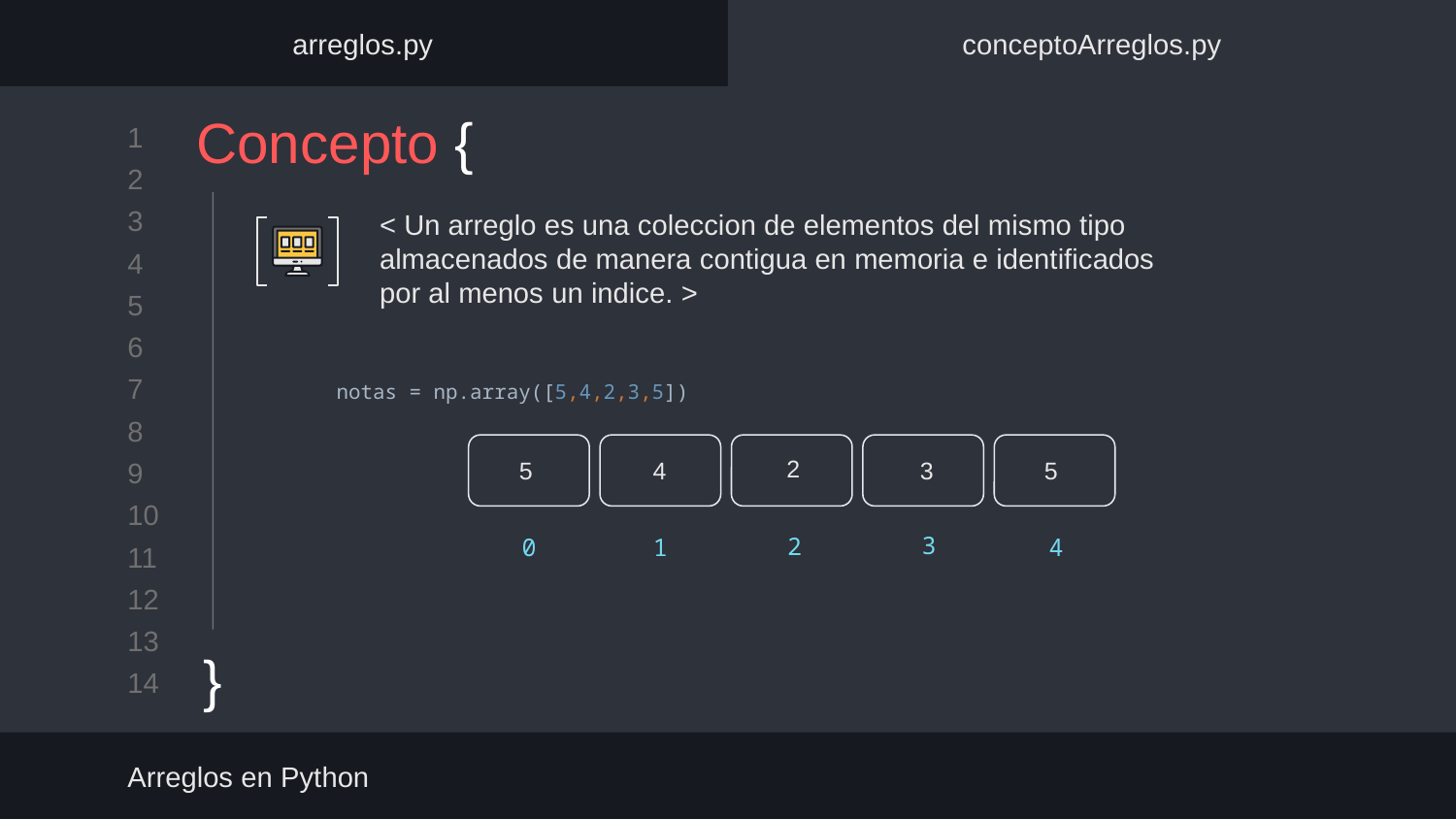

arreglos.py
conceptoArreglos.py
# Concepto {
< Un arreglo es una coleccion de elementos del mismo tipo almacenados de manera contigua en memoria e identificados por al menos un indice. >

notas = np.array([5,4,2,3,5])

2
5
5
4
3
3
2
0
1
4
}
Arreglos en Python